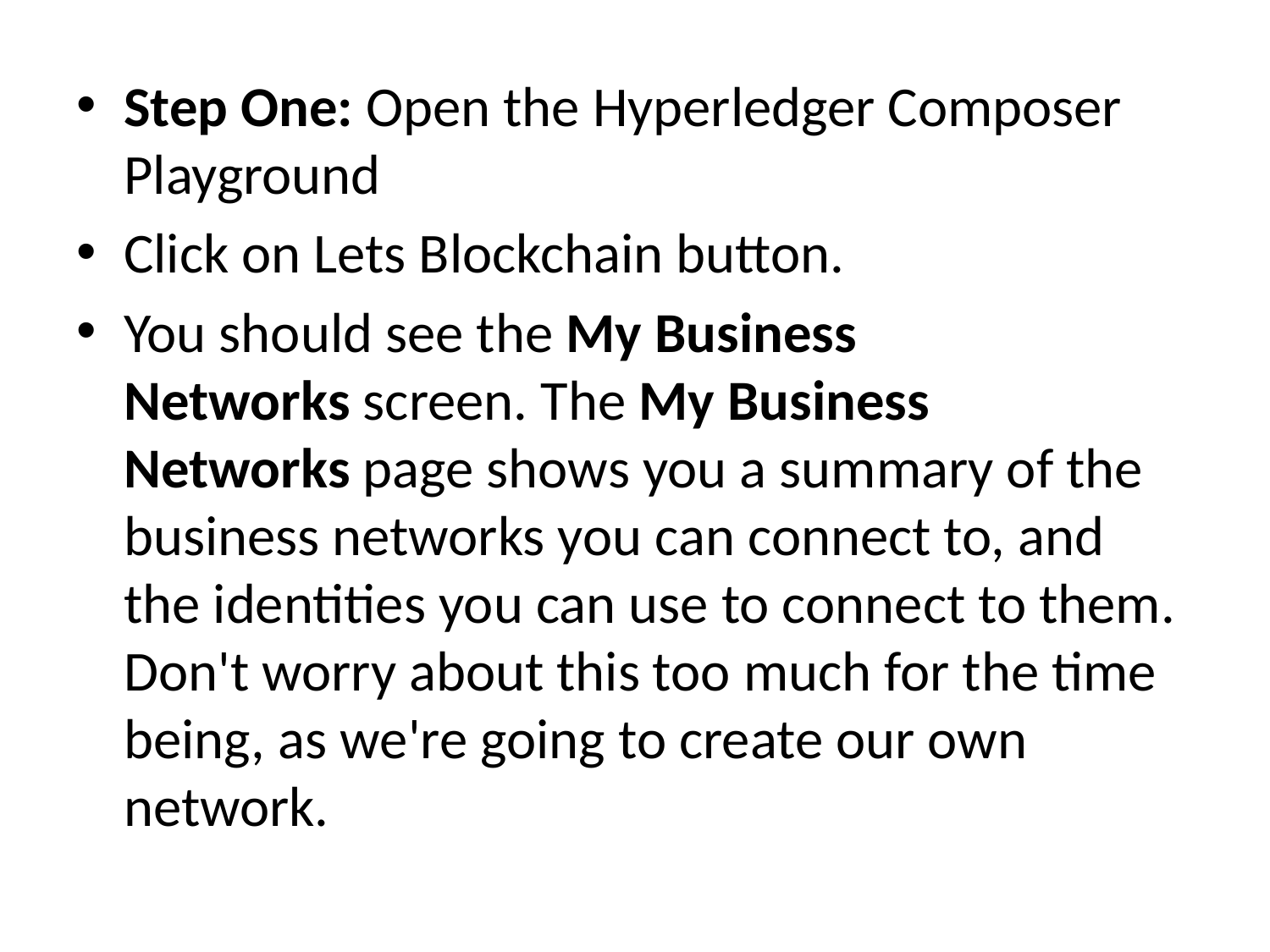

Step One: Open the Hyperledger Composer Playground
Click on Lets Blockchain button.
You should see the My Business Networks screen. The My Business Networks page shows you a summary of the business networks you can connect to, and the identities you can use to connect to them. Don't worry about this too much for the time being, as we're going to create our own network.